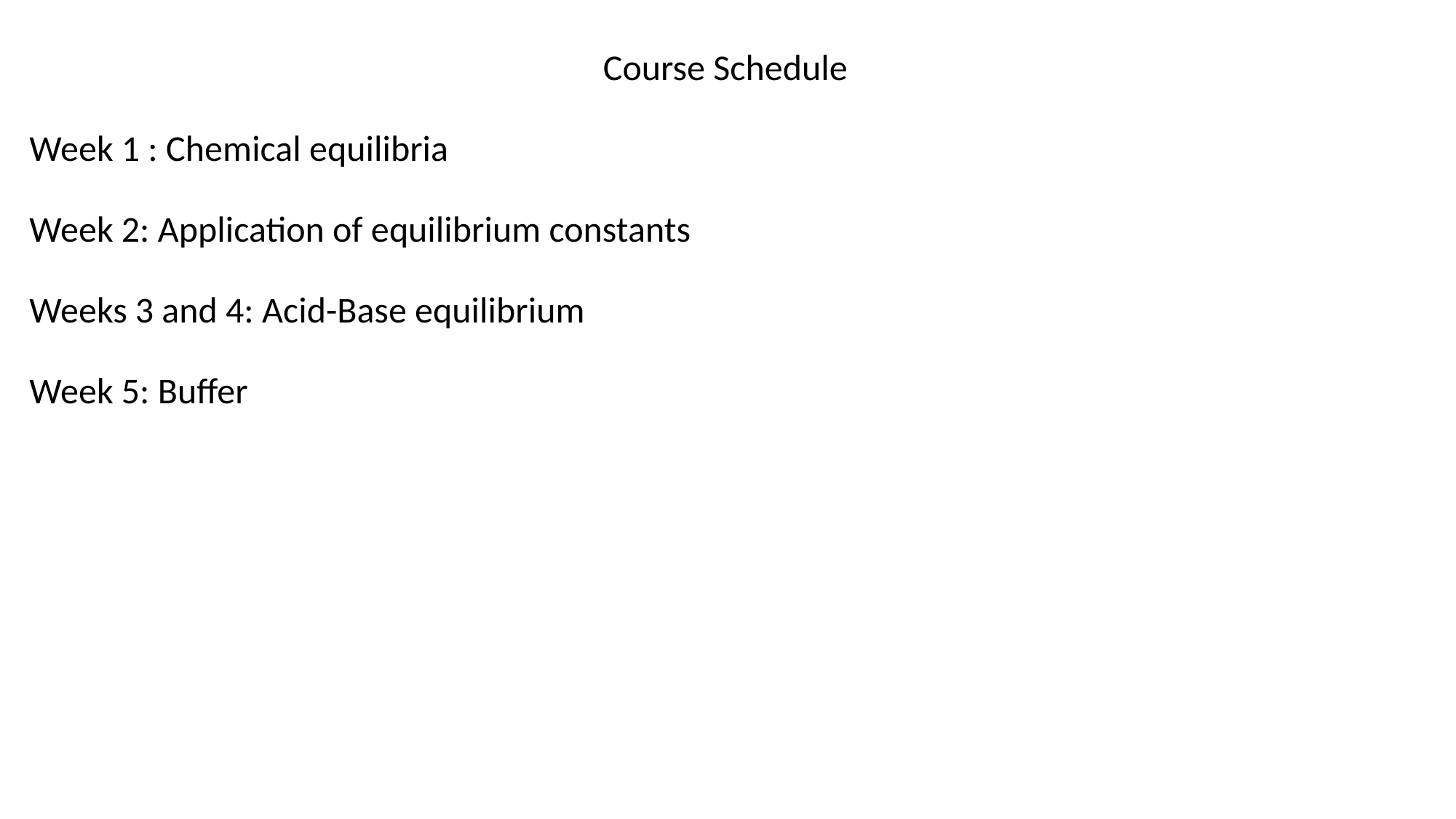

Course Schedule
Week 1 : Chemical equilibria
Week 2: Application of equilibrium constants
Weeks 3 and 4: Acid-Base equilibrium
Week 5: Buffer
4